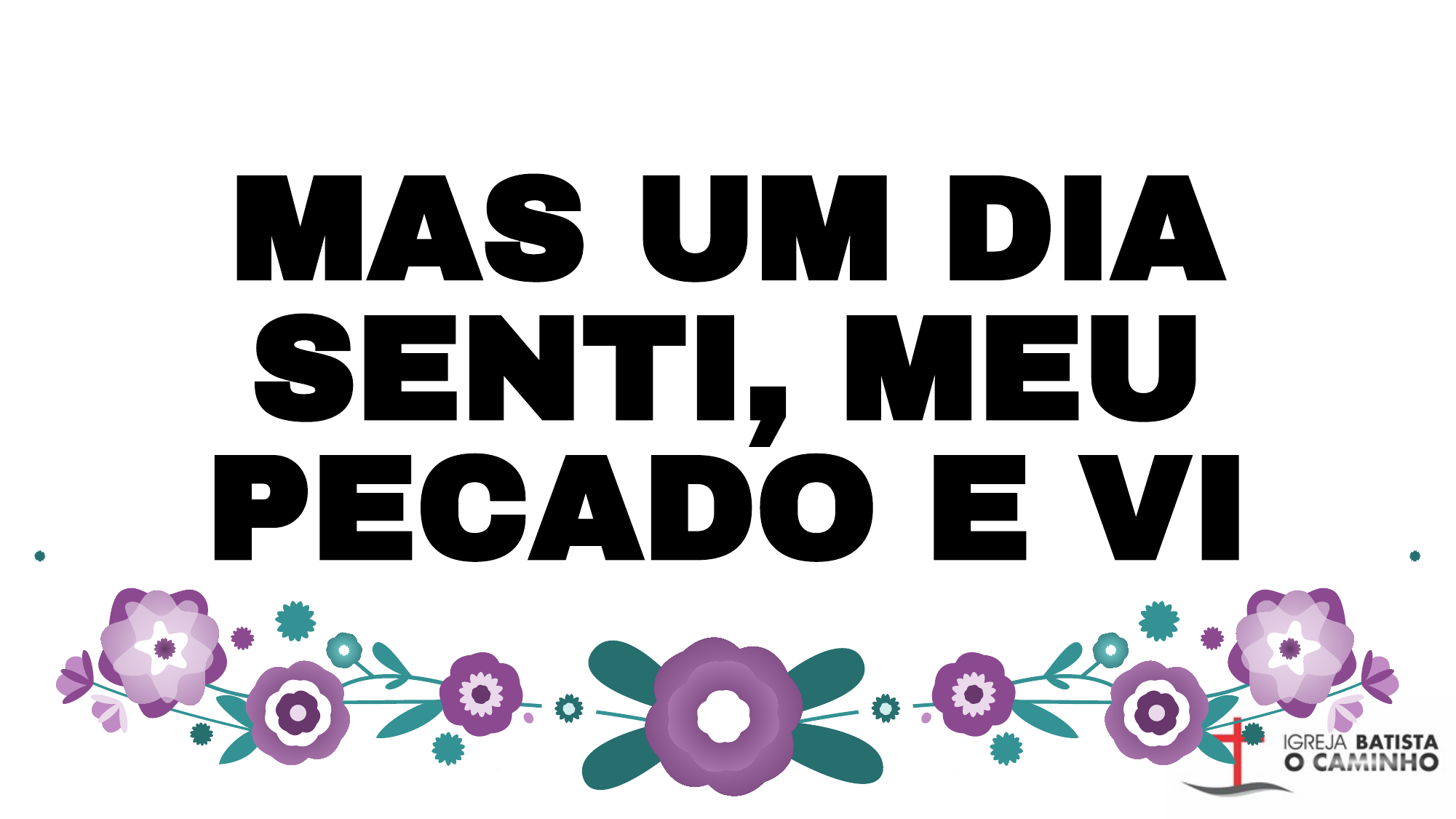

# MAS UM DIA SENTI, MEU PECADO E VI